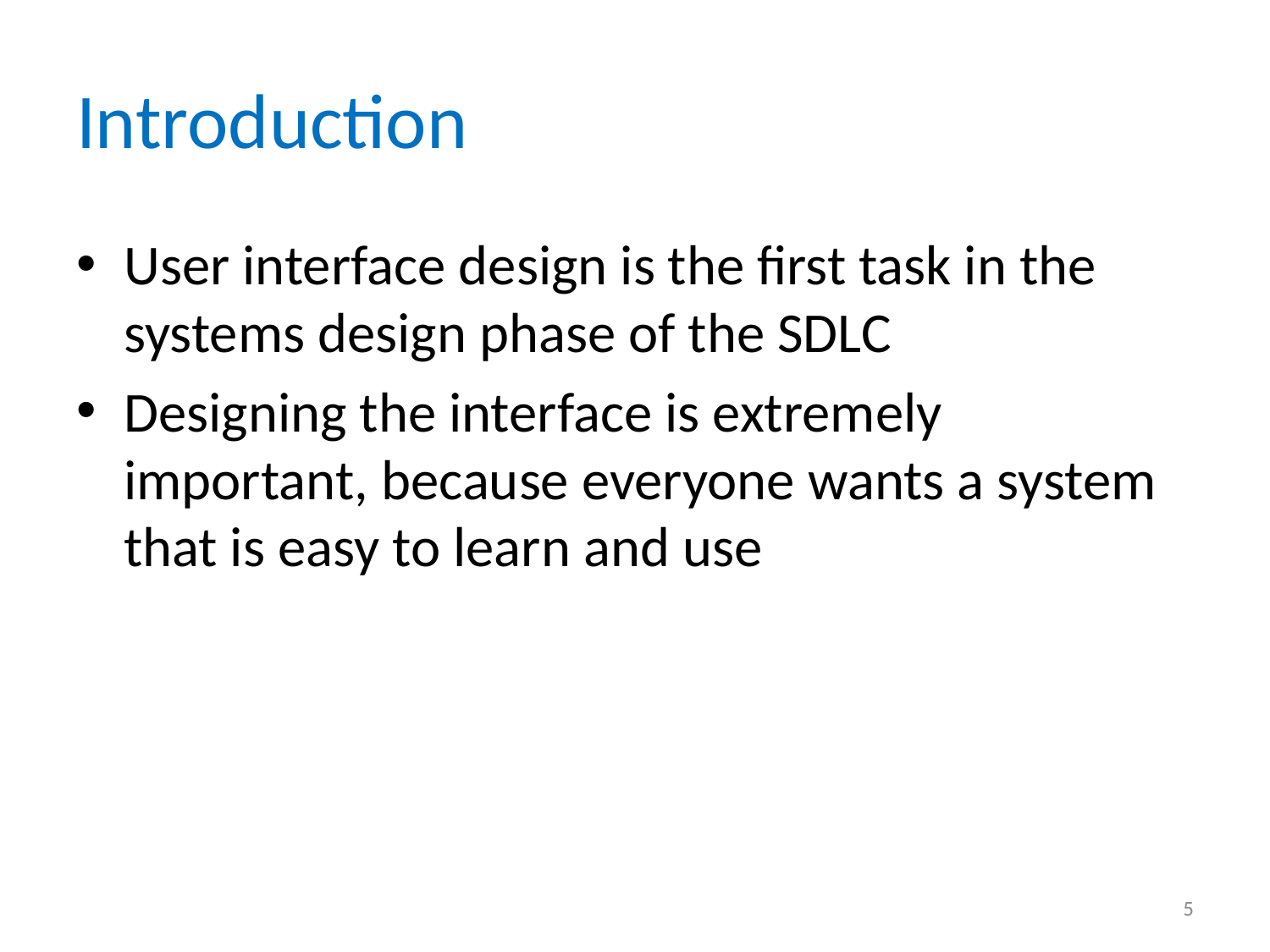

# Introduction
User interface design is the first task in the systems design phase of the SDLC
Designing the interface is extremely important, because everyone wants a system that is easy to learn and use
5